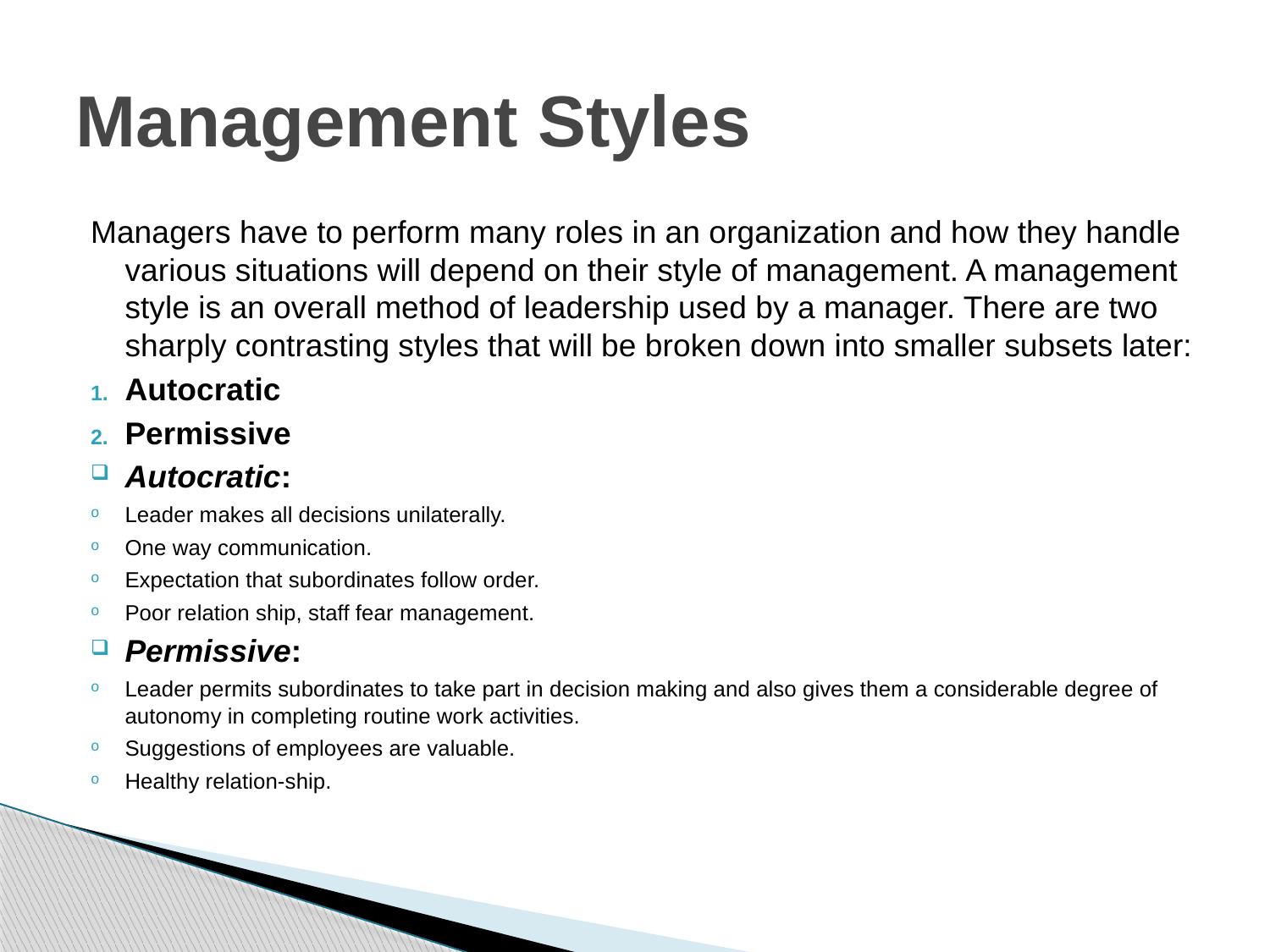

# Management Styles
Managers have to perform many roles in an organization and how they handle various situations will depend on their style of management. A management style is an overall method of leadership used by a manager. There are two sharply contrasting styles that will be broken down into smaller subsets later:
Autocratic
Permissive
Autocratic:
Leader makes all decisions unilaterally.
One way communication.
Expectation that subordinates follow order.
Poor relation ship, staff fear management.
Permissive:
Leader permits subordinates to take part in decision making and also gives them a considerable degree of autonomy in completing routine work activities.
Suggestions of employees are valuable.
Healthy relation-ship.